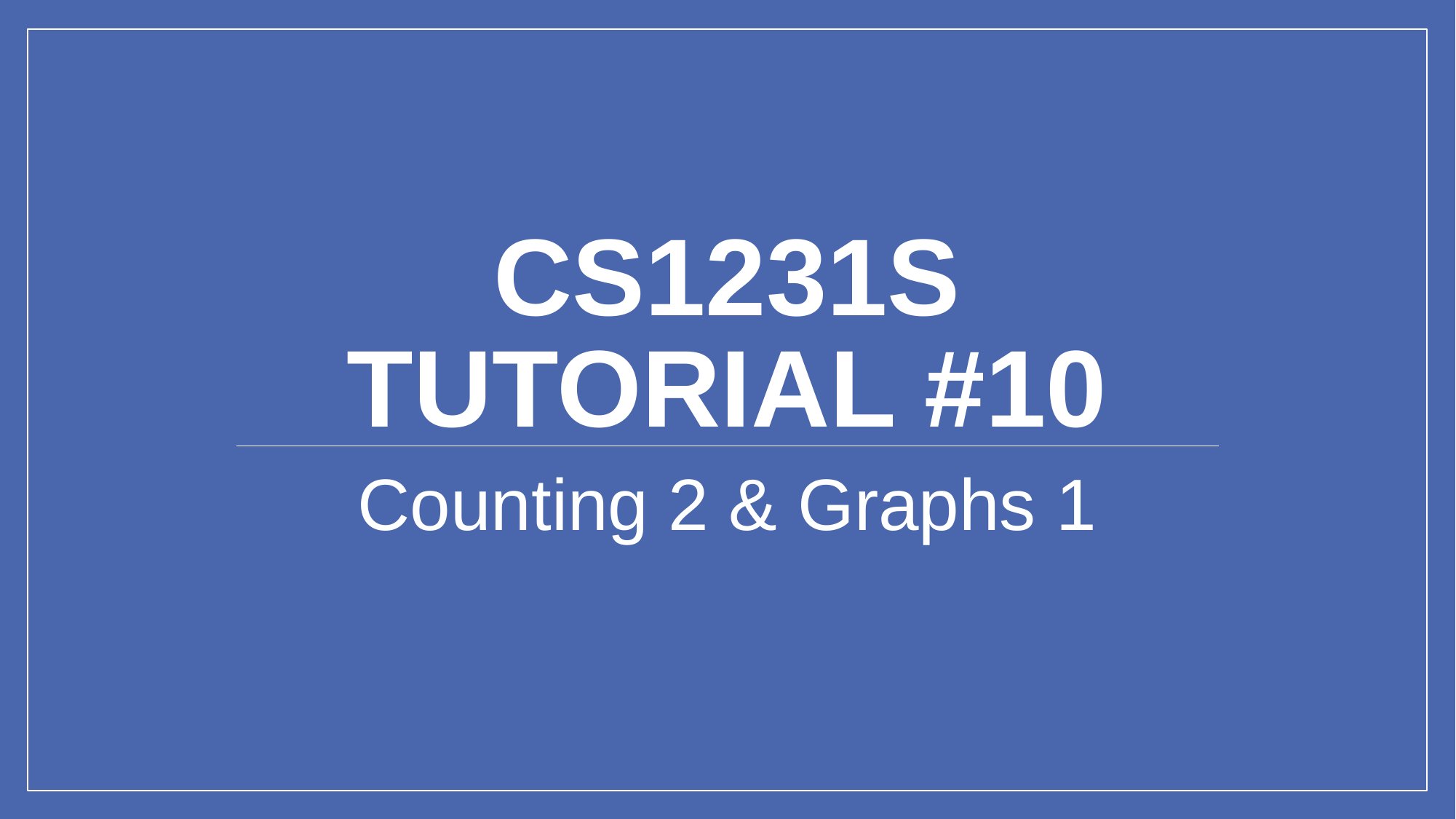

# Cs1231S tutorial #10
Counting 2 & Graphs 1